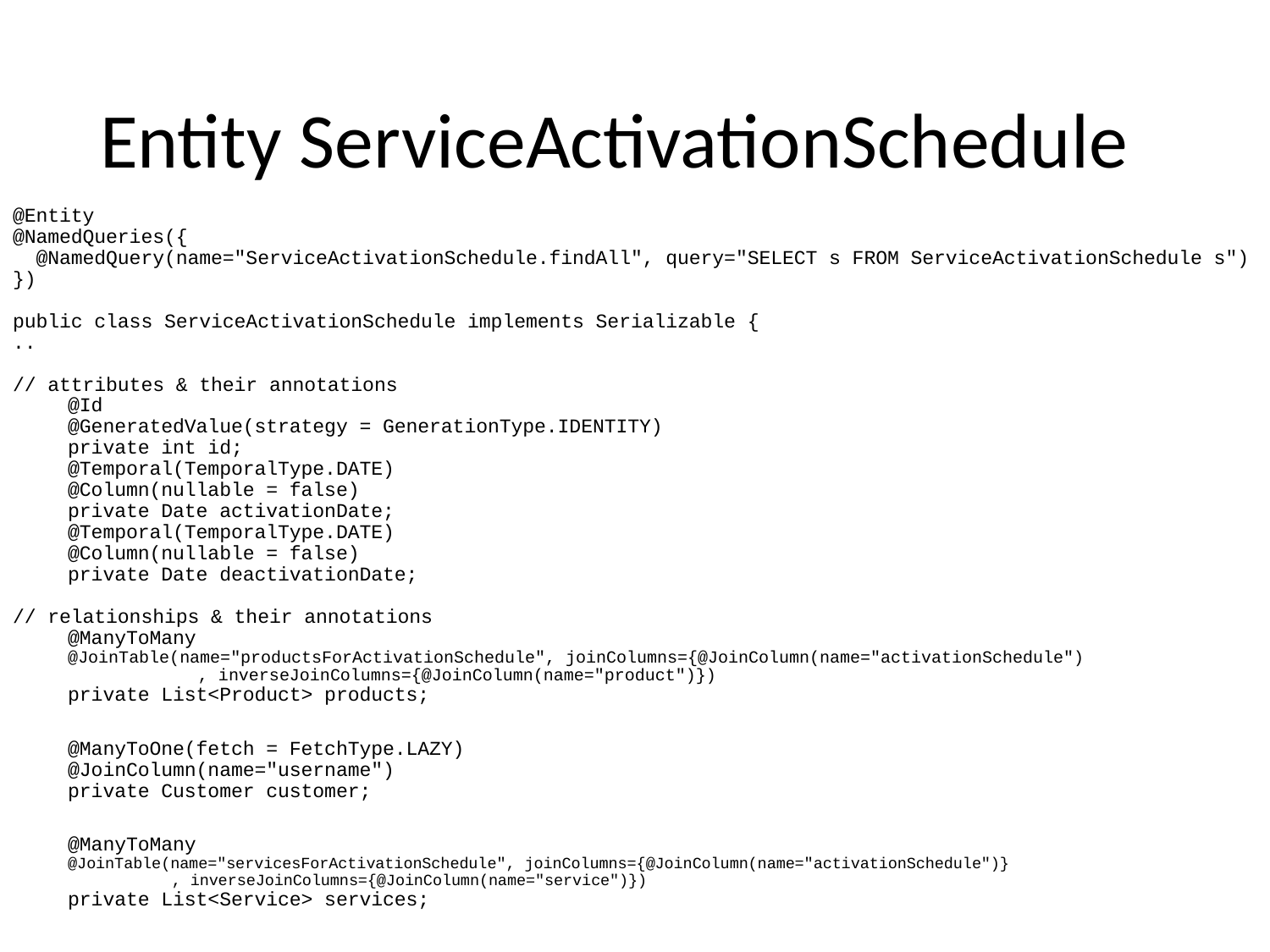

# Entity ServiceActivationSchedule
@Entity
@NamedQueries({
  @NamedQuery(name="ServiceActivationSchedule.findAll", query="SELECT s FROM ServiceActivationSchedule s")
})

public class ServiceActivationSchedule implements Serializable {
..

// attributes & their annotations
@Id
@GeneratedValue(strategy = GenerationType.IDENTITY)
private int id;
@Temporal(TemporalType.DATE)
@Column(nullable = false)
private Date activationDate;
@Temporal(TemporalType.DATE)
@Column(nullable = false)
private Date deactivationDate;

// relationships & their annotations
@ManyToMany
@JoinTable(name="productsForActivationSchedule", joinColumns={@JoinColumn(name="activationSchedule")
				         , inverseJoinColumns={@JoinColumn(name="product")})
private List<Product> products;

@ManyToOne(fetch = FetchType.LAZY)
@JoinColumn(name="username")
private Customer customer;

@ManyToMany
@JoinTable(name="servicesForActivationSchedule", joinColumns={@JoinColumn(name="activationSchedule")}
				       , inverseJoinColumns={@JoinColumn(name="service")})
private List<Service> services;